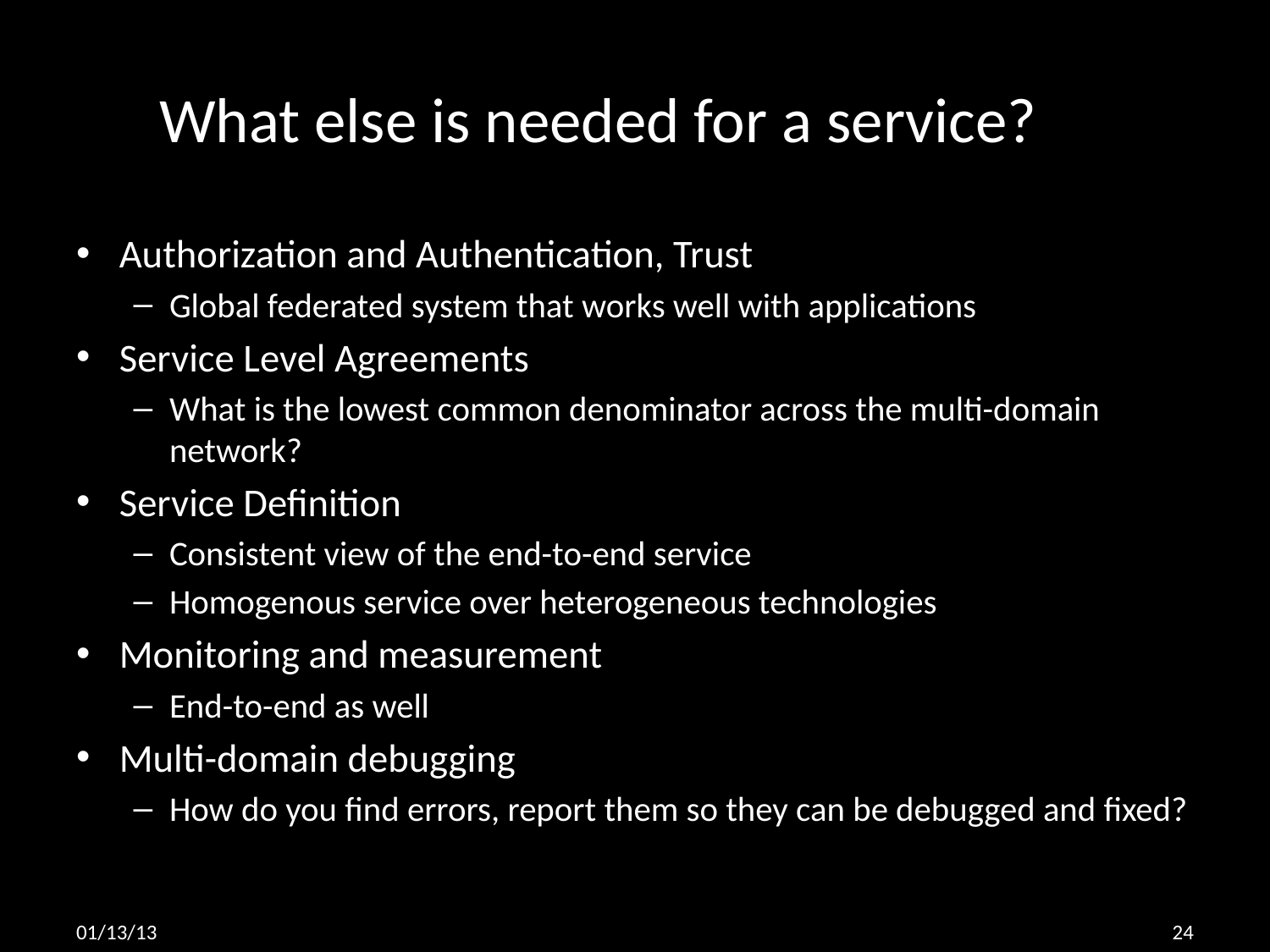

# What else is needed for a service?
Authorization and Authentication, Trust
Global federated system that works well with applications
Service Level Agreements
What is the lowest common denominator across the multi-domain network?
Service Definition
Consistent view of the end-to-end service
Homogenous service over heterogeneous technologies
Monitoring and measurement
End-to-end as well
Multi-domain debugging
How do you find errors, report them so they can be debugged and fixed?

01/13/13
24